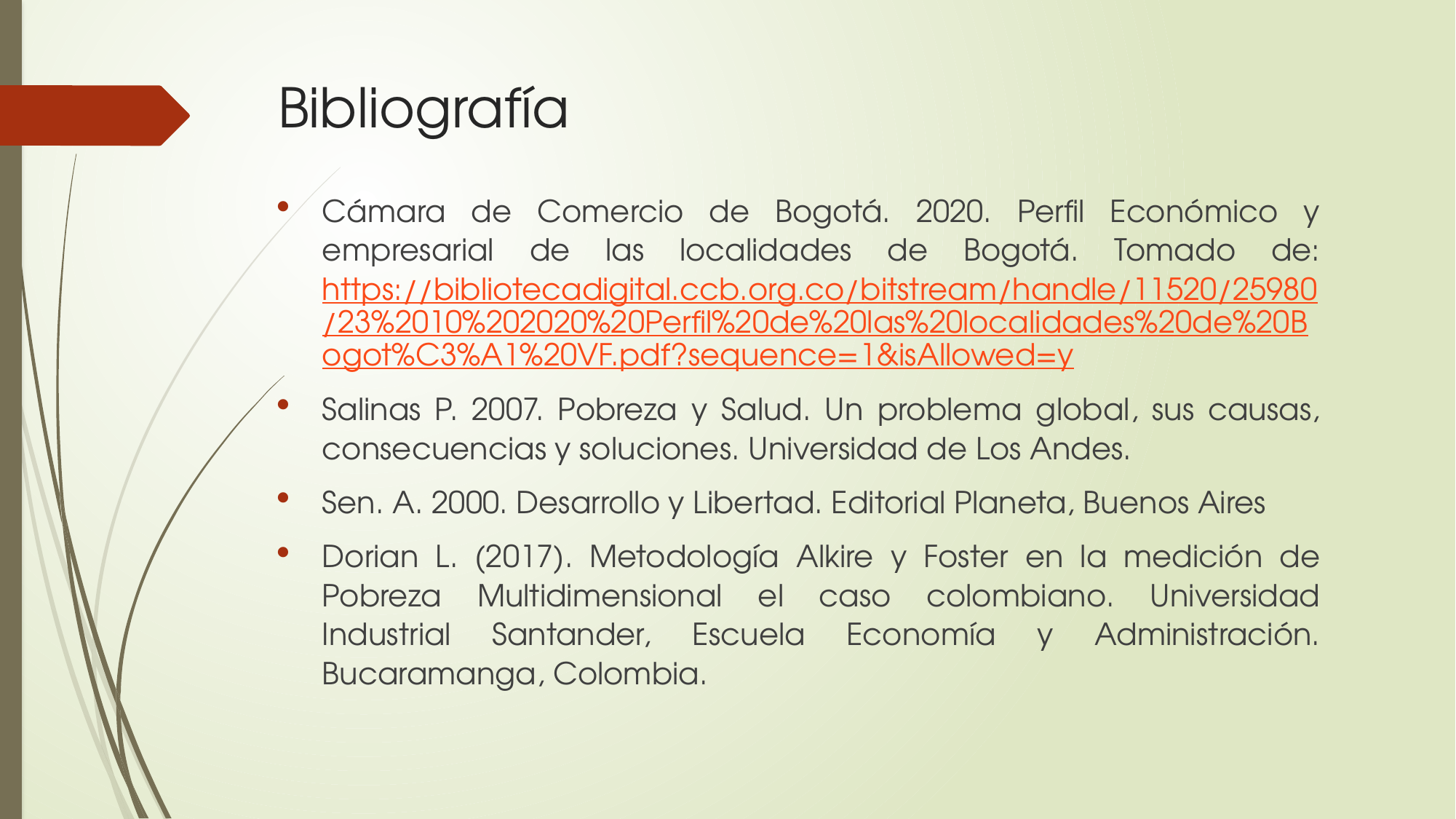

# Bibliografía
Cámara de Comercio de Bogotá. 2020. Perfil Económico y empresarial de las localidades de Bogotá. Tomado de: https://bibliotecadigital.ccb.org.co/bitstream/handle/11520/25980/23%2010%202020%20Perfil%20de%20las%20localidades%20de%20Bogot%C3%A1%20VF.pdf?sequence=1&isAllowed=y
Salinas P. 2007. Pobreza y Salud. Un problema global, sus causas, consecuencias y soluciones. Universidad de Los Andes.
Sen. A. 2000. Desarrollo y Libertad. Editorial Planeta, Buenos Aires
Dorian L. (2017). Metodología Alkire y Foster en la medición de Pobreza Multidimensional el caso colombiano. Universidad Industrial Santander, Escuela Economía y Administración. Bucaramanga, Colombia.